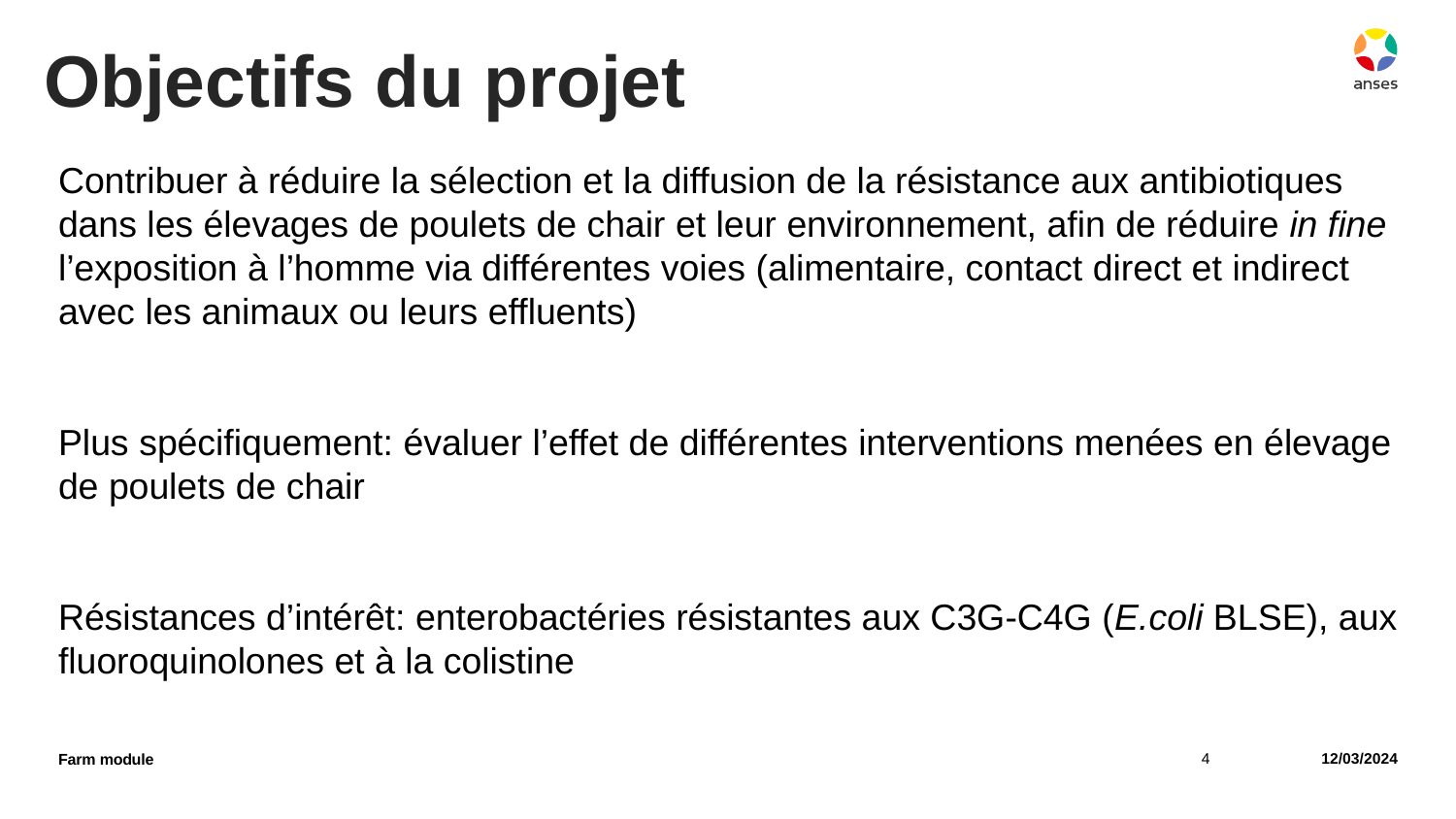

# Objectifs du projet
Contribuer à réduire la sélection et la diffusion de la résistance aux antibiotiques dans les élevages de poulets de chair et leur environnement, afin de réduire in fine l’exposition à l’homme via différentes voies (alimentaire, contact direct et indirect avec les animaux ou leurs effluents)

Plus spécifiquement: évaluer l’effet de différentes interventions menées en élevage de poulets de chair

Résistances d’intérêt: enterobactéries résistantes aux C3G-C4G (E.coli BLSE), aux fluoroquinolones et à la colistine
4
12/03/2024

Farm module